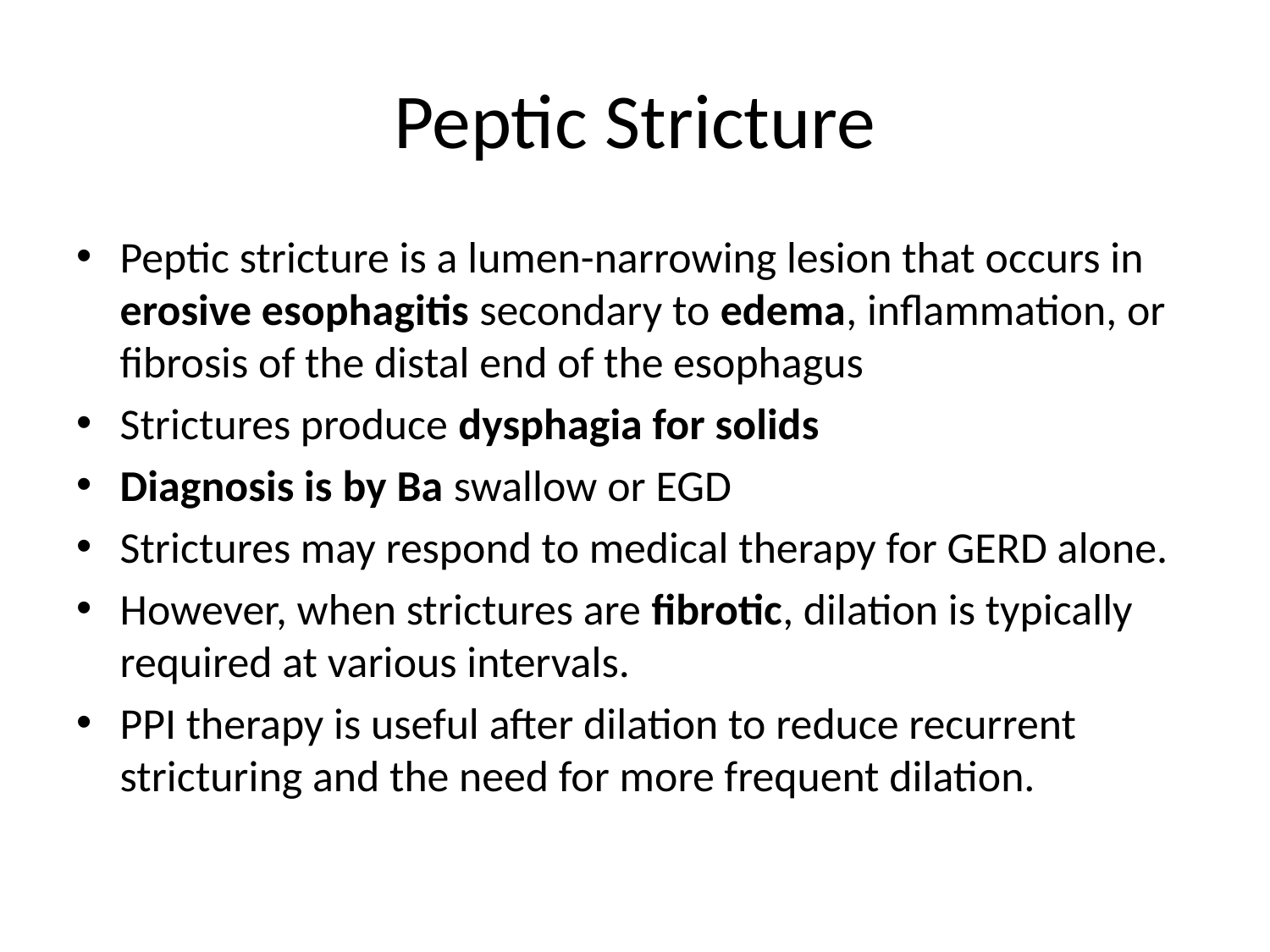

# Peptic Stricture
Peptic stricture is a lumen-narrowing lesion that occurs in erosive esophagitis secondary to edema, inflammation, or fibrosis of the distal end of the esophagus
Strictures produce dysphagia for solids
Diagnosis is by Ba swallow or EGD
Strictures may respond to medical therapy for GERD alone.
However, when strictures are fibrotic, dilation is typically required at various intervals.
PPI therapy is useful after dilation to reduce recurrent stricturing and the need for more frequent dilation.